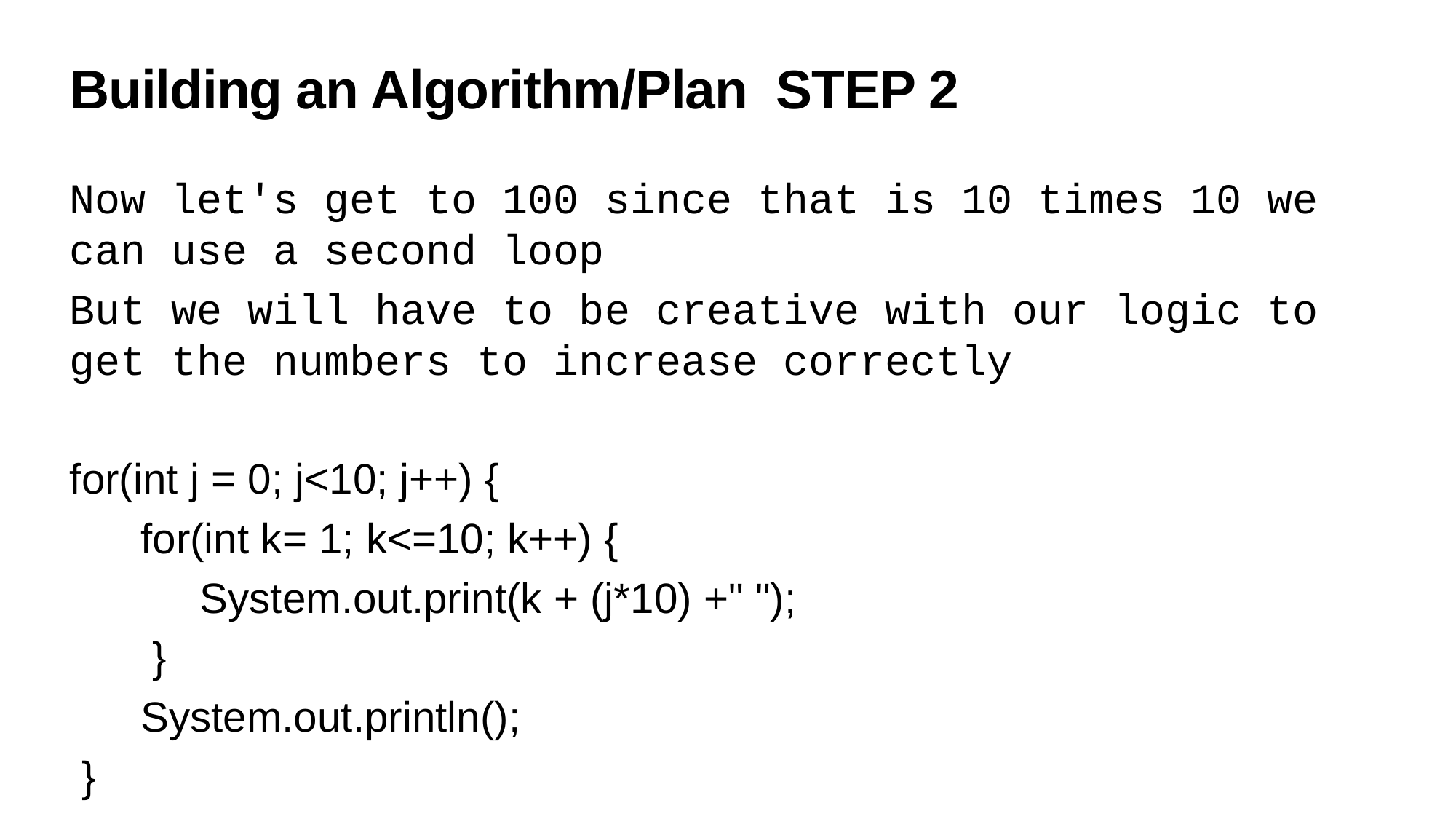

# Building an Algorithm/Plan  STEP 2
Now let's get to 100 since that is 10 times 10 we can use a second loop
But we will have to be creative with our logic to get the numbers to increase correctly

for(int j = 0; j<10; j++) {
      for(int k= 1; k<=10; k++) {
           System.out.print(k + (j*10) +" ");
       }
      System.out.println();
 }